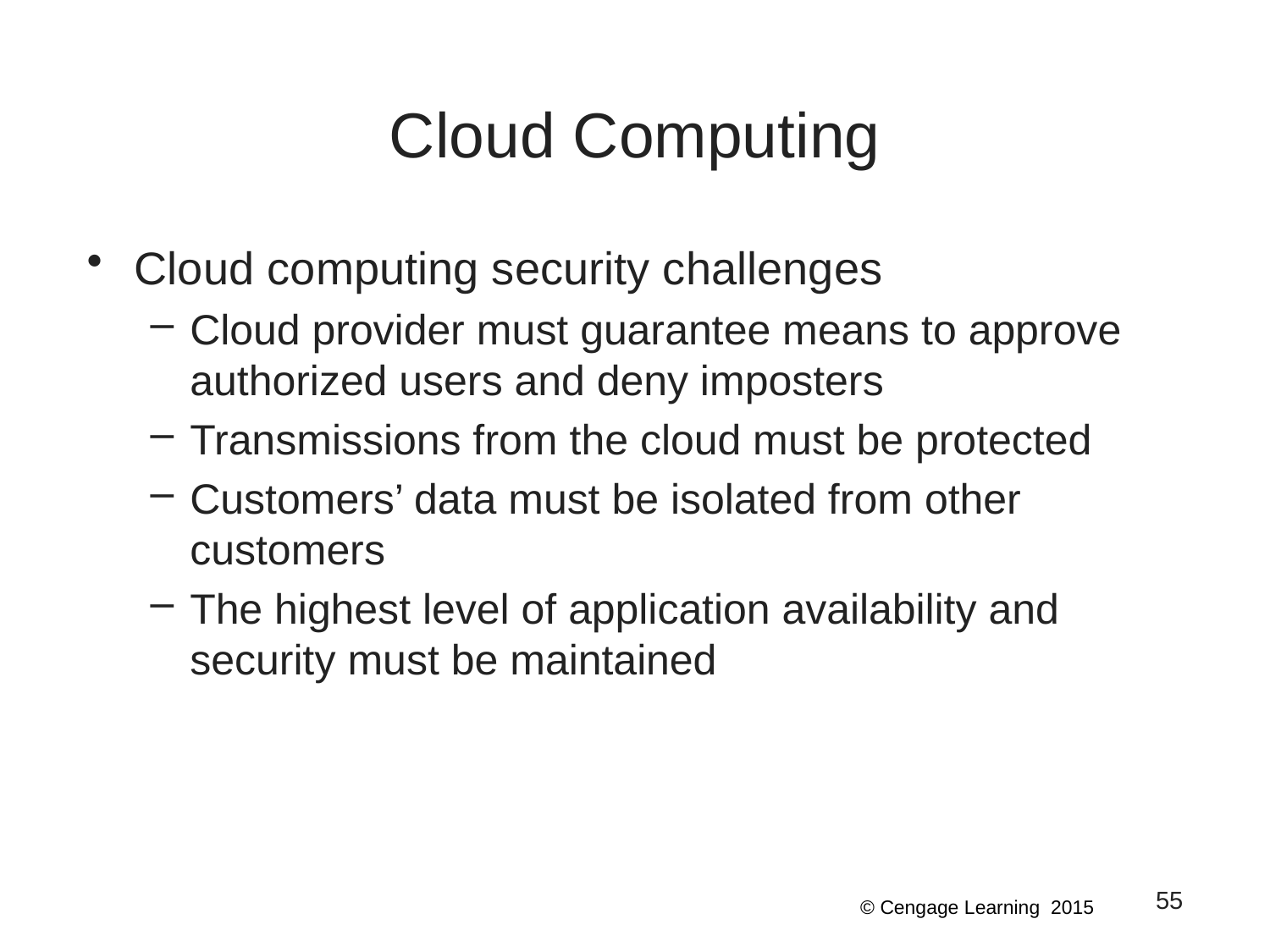

# Cloud Computing
Cloud computing security challenges
Cloud provider must guarantee means to approve authorized users and deny imposters
Transmissions from the cloud must be protected
Customers’ data must be isolated from other customers
The highest level of application availability and security must be maintained

55